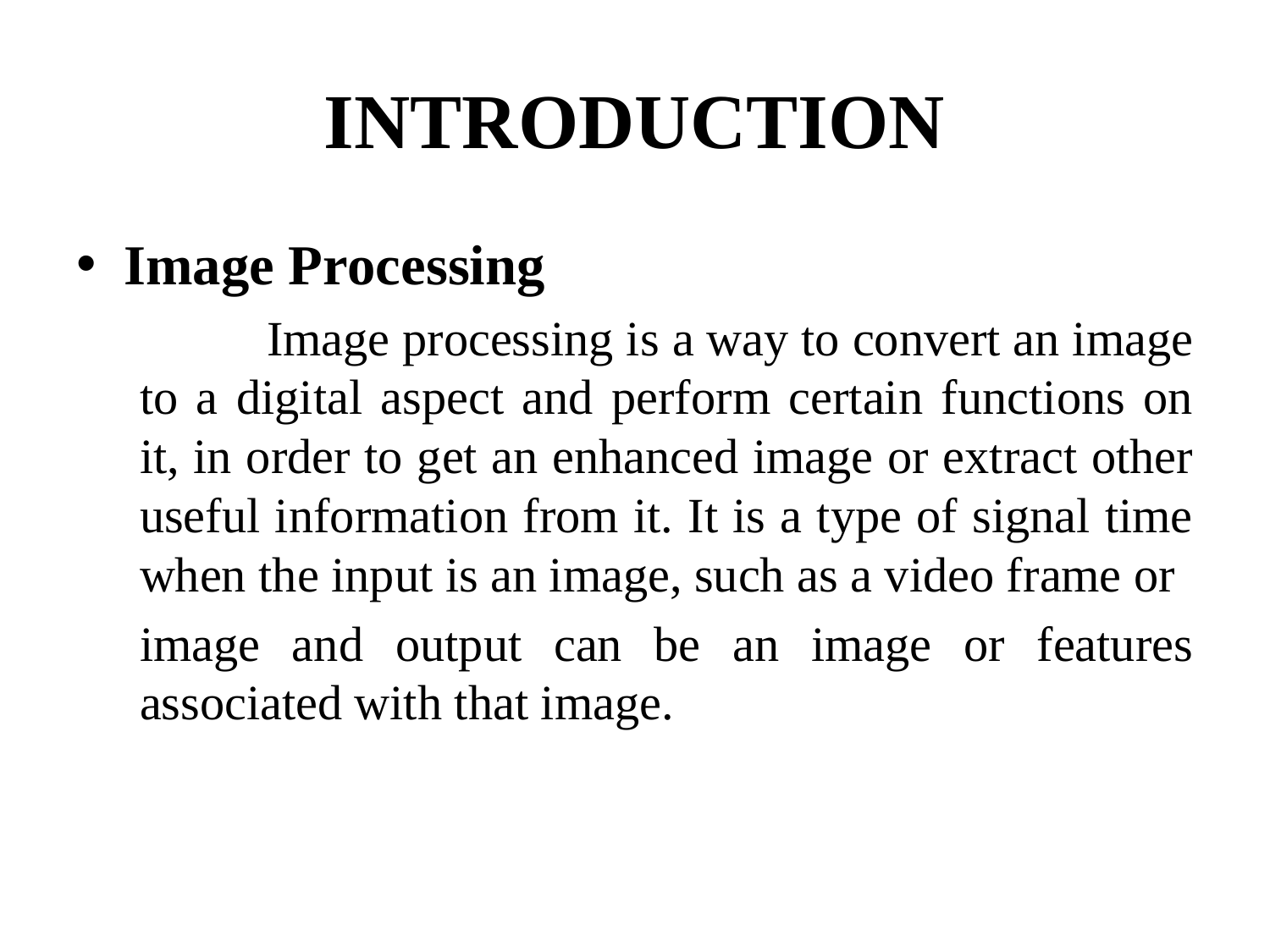

# INTRODUCTION
Image Processing
	Image processing is a way to convert an image to a digital aspect and perform certain functions on it, in order to get an enhanced image or extract other useful information from it. It is a type of signal time when the input is an image, such as a video frame or
image and output can be an image or features associated with that image.

4